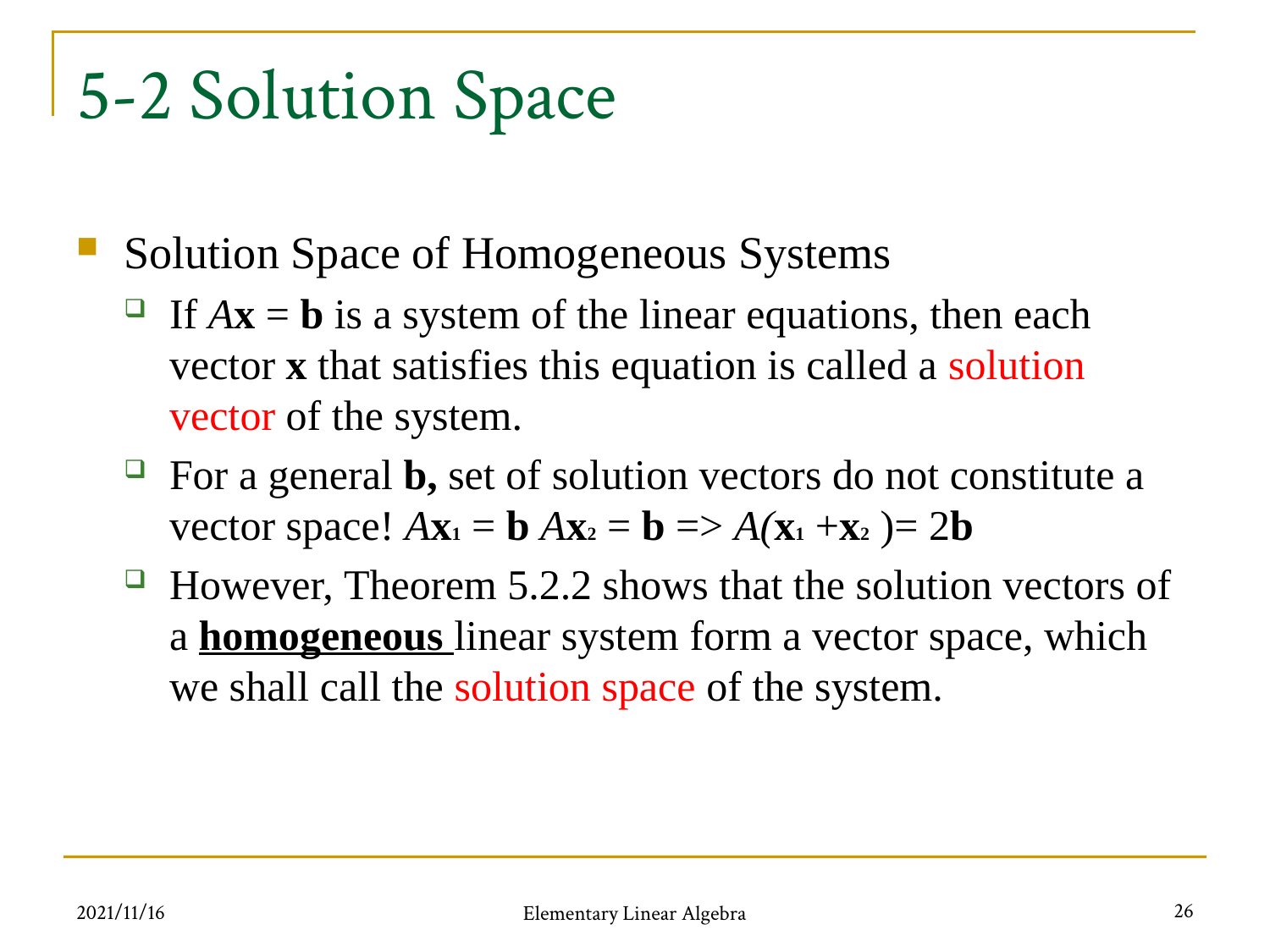

# 5-2 Solution Space
Solution Space of Homogeneous Systems
If Ax = b is a system of the linear equations, then each vector x that satisfies this equation is called a solution vector of the system.
For a general b, set of solution vectors do not constitute a vector space! Ax1 = b Ax2 = b => A(x1 +x2 )= 2b
However, Theorem 5.2.2 shows that the solution vectors of a homogeneous linear system form a vector space, which we shall call the solution space of the system.

2021/11/16
26
Elementary Linear Algebra